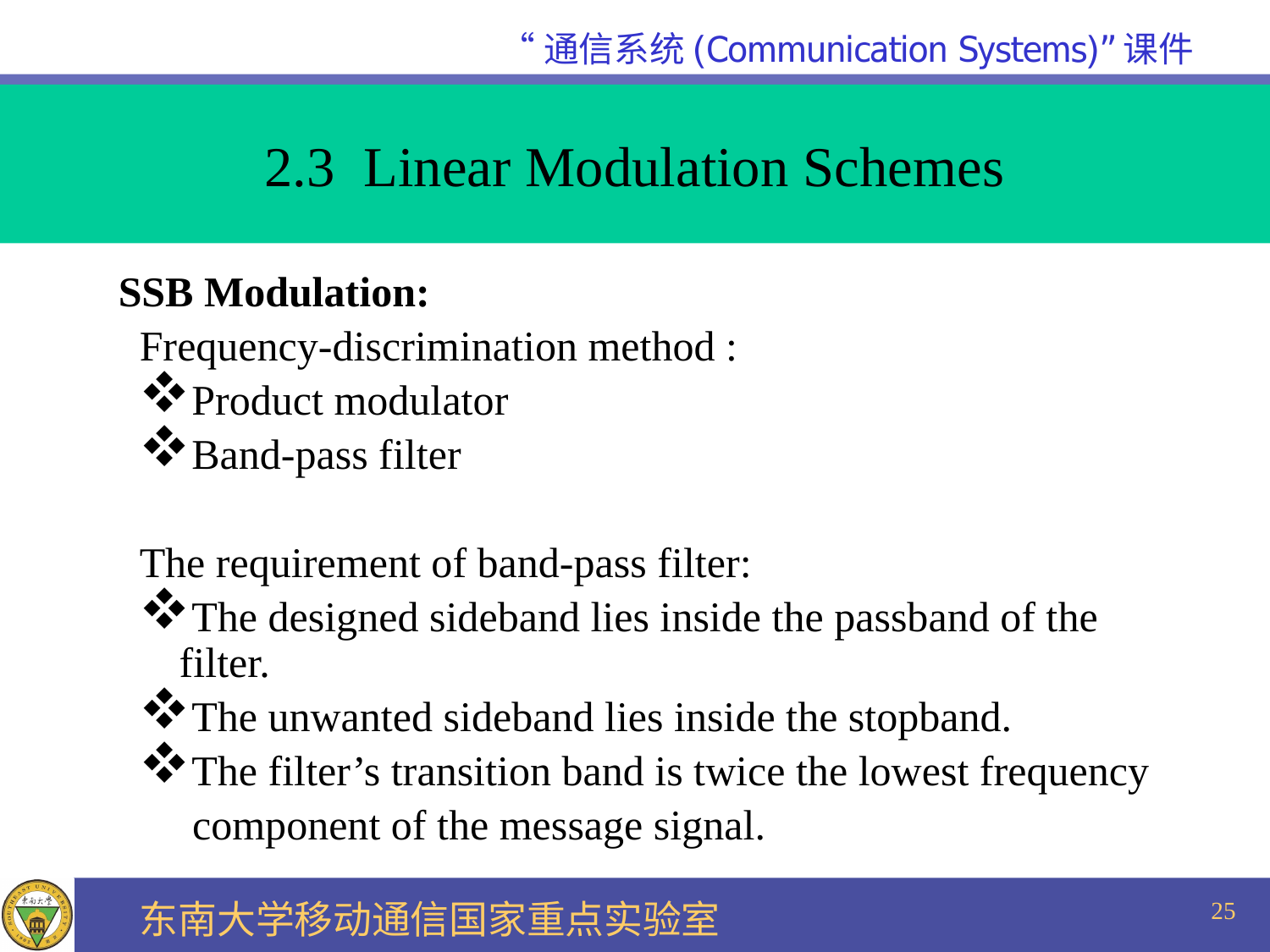

2.3  Linear Modulation Schemes
    SSB Modulation:
      Frequency-discrimination method :
Product modulator
Band-pass filter

The requirement of band-pass filter:
The designed sideband lies inside the passband of the filter.
The unwanted sideband lies inside the stopband.
The filter’s transition band is twice the lowest frequency
     component of the message signal.
25